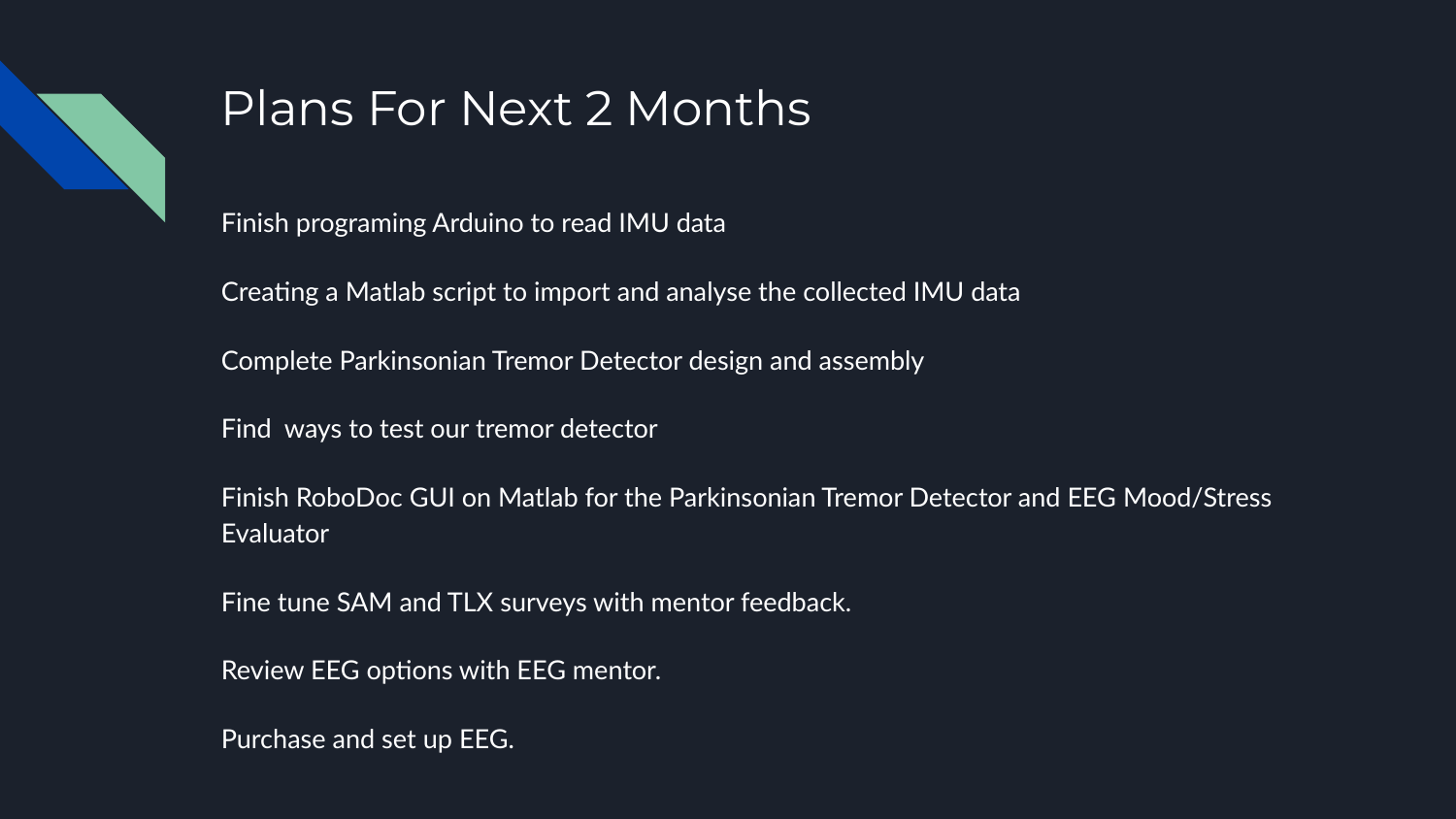

# Plans For Next 2 Months
Finish programing Arduino to read IMU data
Creating a Matlab script to import and analyse the collected IMU data
Complete Parkinsonian Tremor Detector design and assembly
Find  ways to test our tremor detector
Finish RoboDoc GUI on Matlab for the Parkinsonian Tremor Detector and EEG Mood/Stress Evaluator
Fine tune SAM and TLX surveys with mentor feedback.
Review EEG options with EEG mentor.
Purchase and set up EEG.